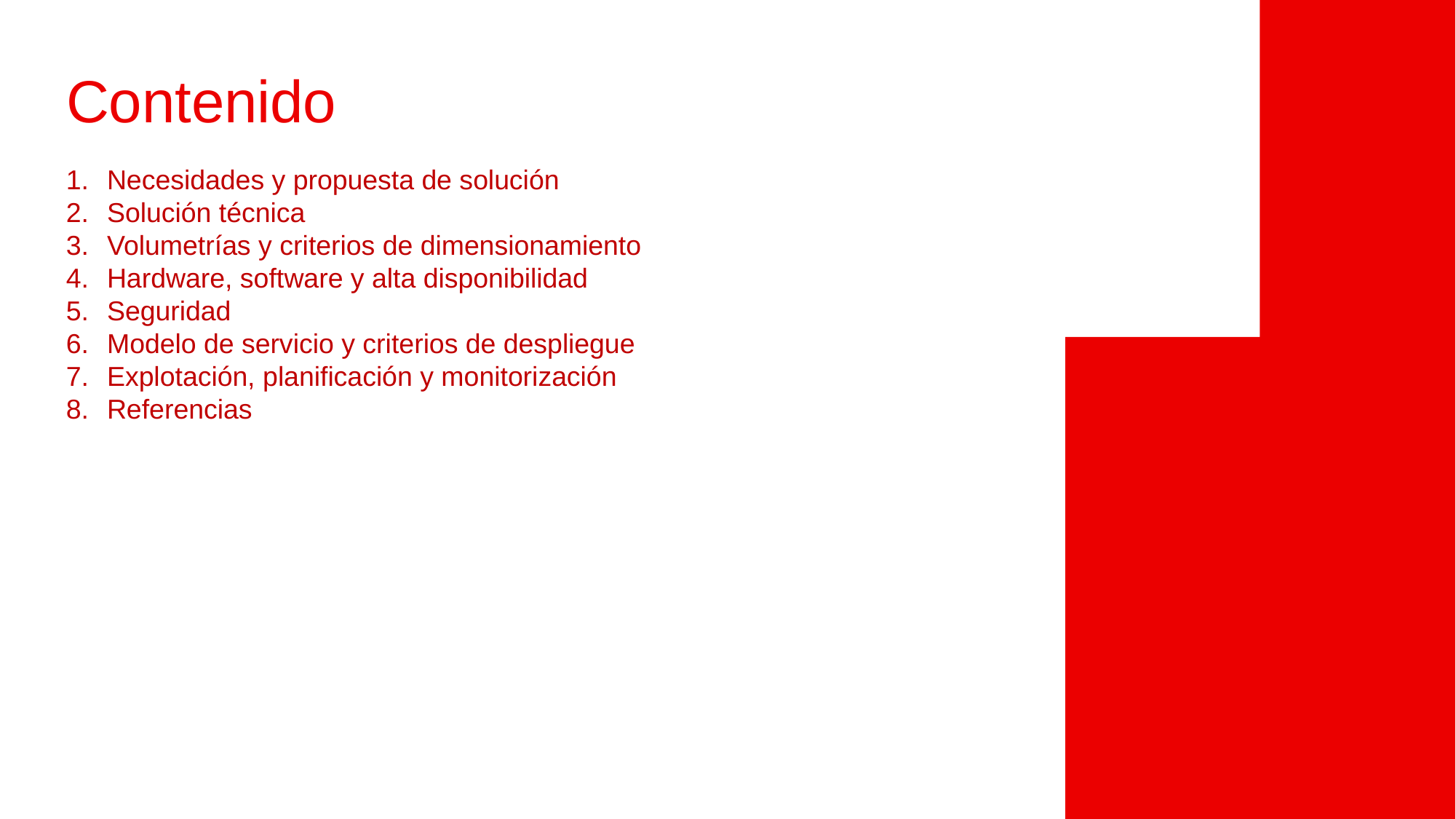

# Contenido
Necesidades y propuesta de solución
Solución técnica
Volumetrías y criterios de dimensionamiento
Hardware, software y alta disponibilidad
Seguridad
Modelo de servicio y criterios de despliegue
Explotación, planificación y monitorización
Referencias